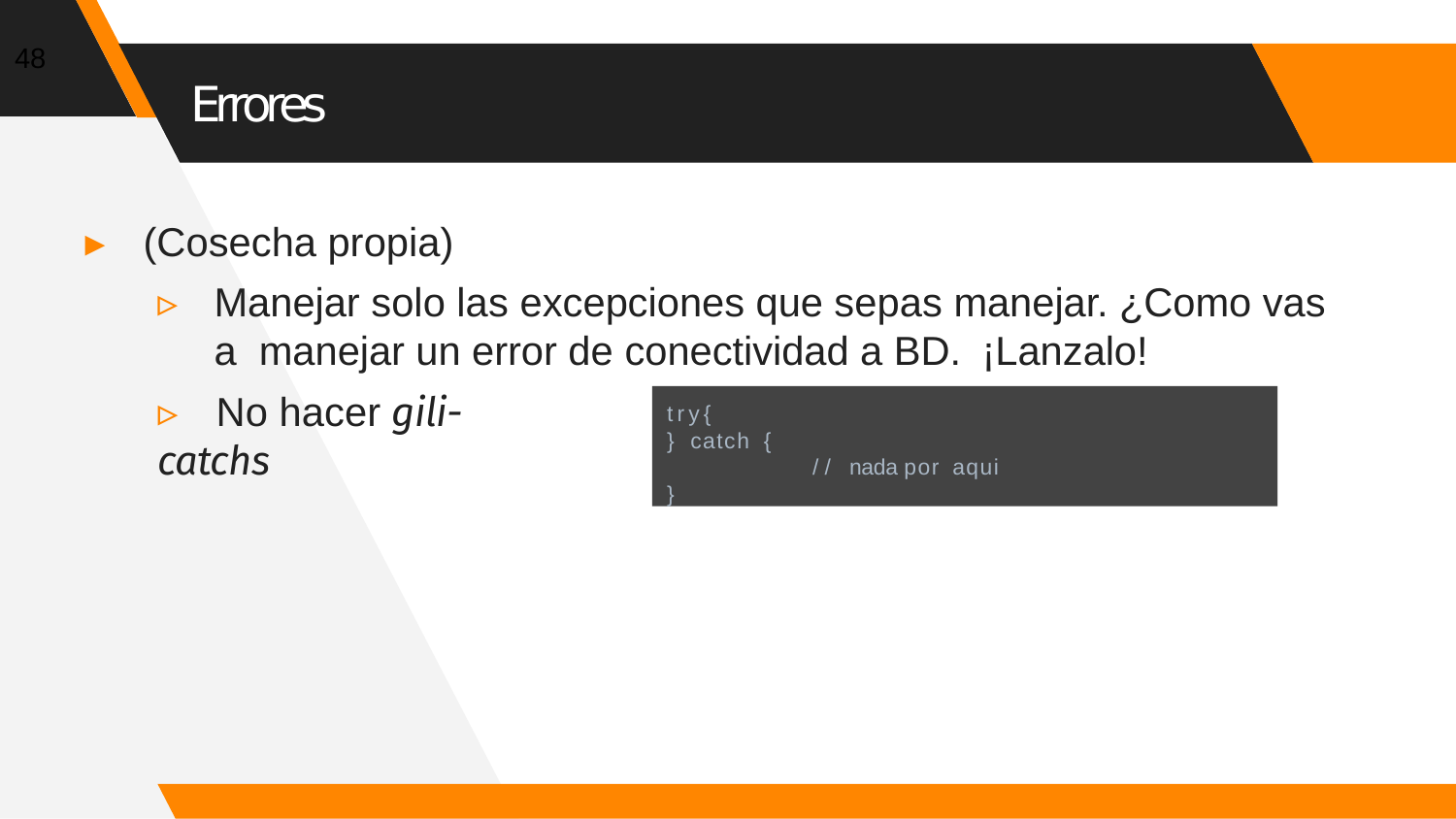

48
# Errores
▸	(Cosecha propia)
▹	Manejar solo las excepciones que sepas manejar. ¿Como vas a  manejar un error de conectividad a BD. ¡Lanzalo!
▹	No hacer gili-catchs
try{
} catch {
// nada por aqui
}